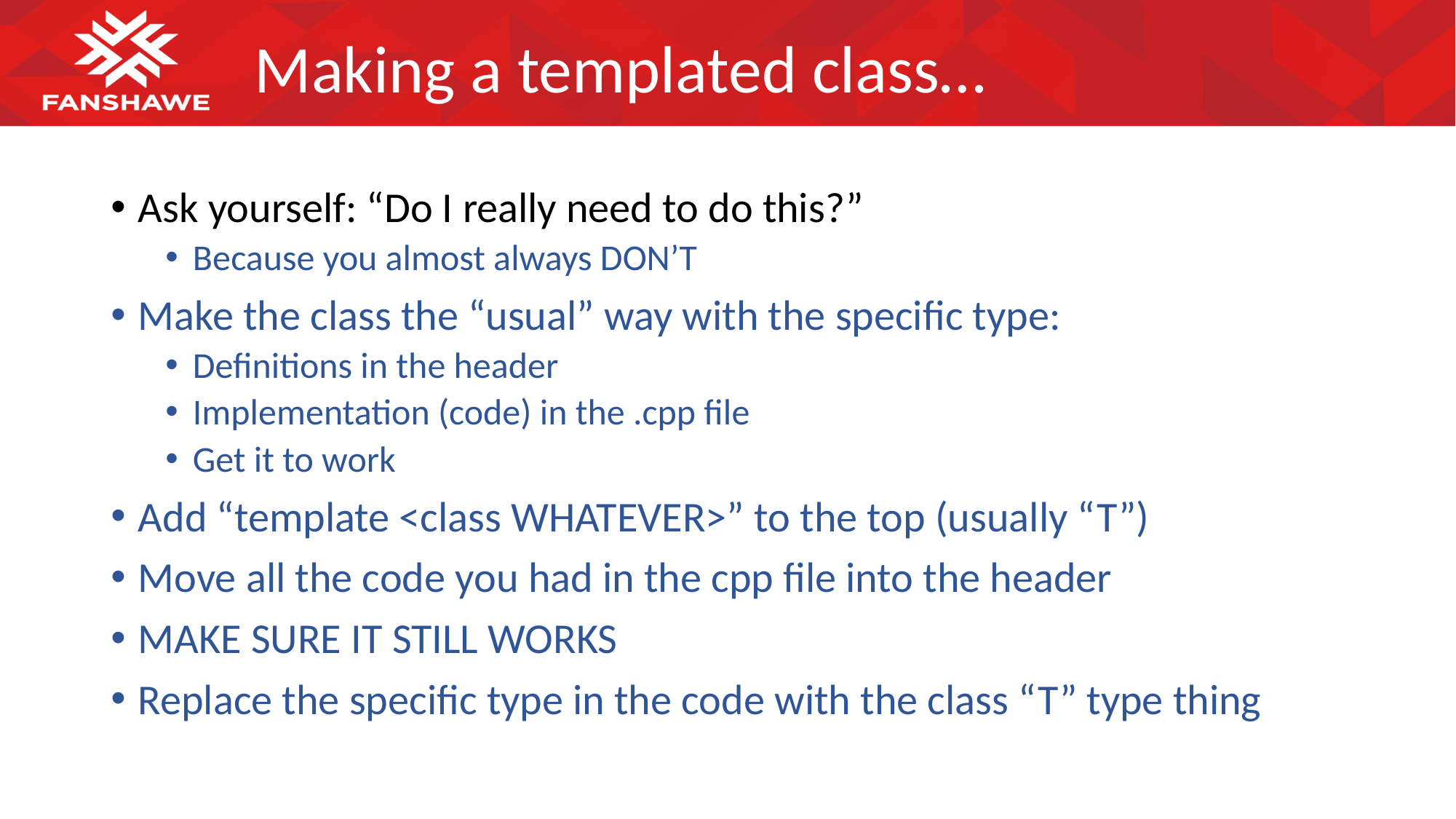

# Making a templated class…
Ask yourself: “Do I really need to do this?”
Because you almost always DON’T
Make the class the “usual” way with the specific type:
Definitions in the header
Implementation (code) in the .cpp file
Get it to work
Add “template <class WHATEVER>” to the top (usually “T”)
Move all the code you had in the cpp file into the header
MAKE SURE IT STILL WORKS
Replace the specific type in the code with the class “T” type thing